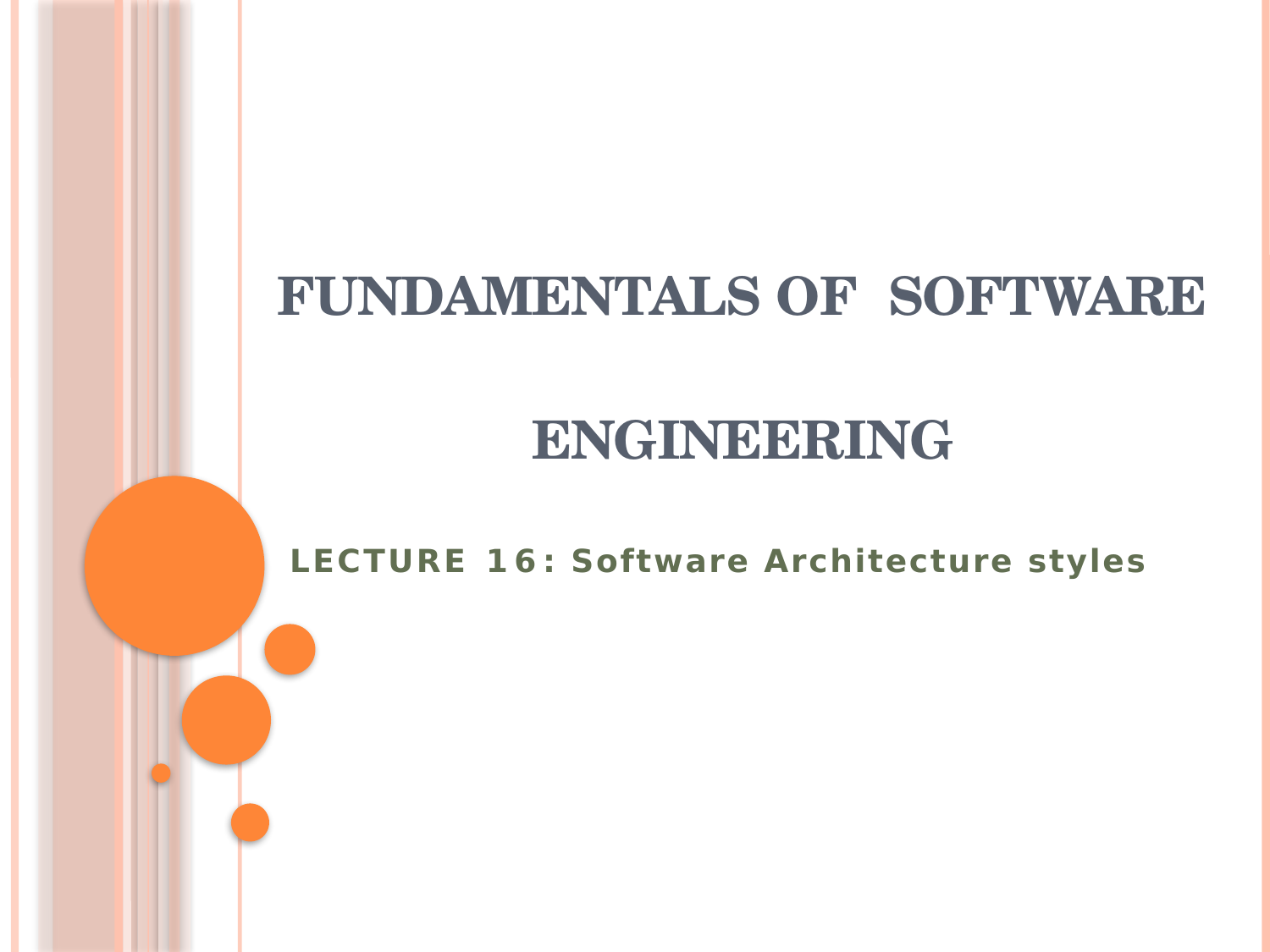

# Fundamentals of  Software Engineering
LECTURE 16: Software Architecture styles